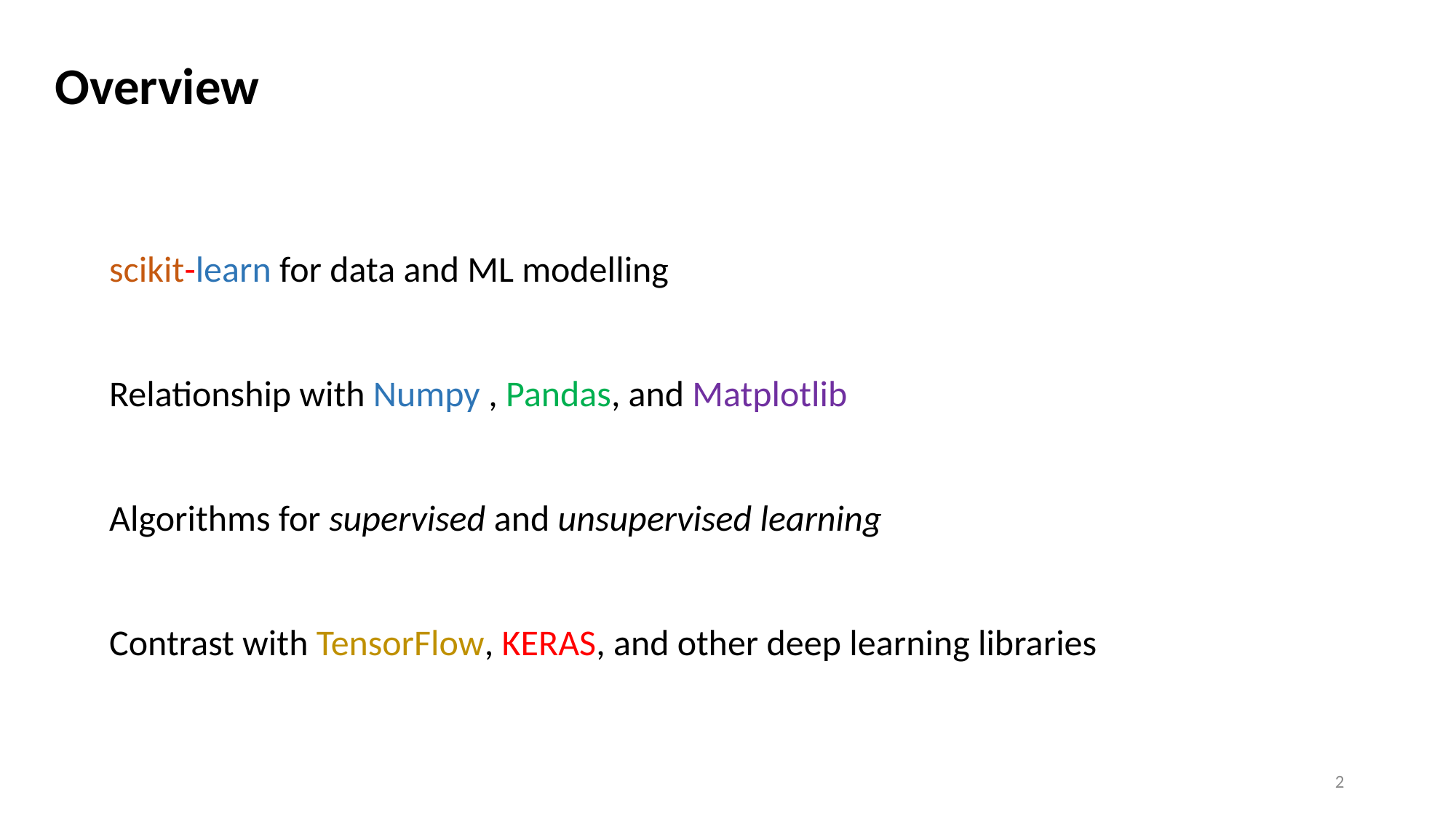

# Overview
scikit-learn for data and ML modelling
Relationship with Numpy , Pandas, and Matplotlib
Algorithms for supervised and unsupervised learning
Contrast with TensorFlow, KERAS, and other deep learning libraries

2